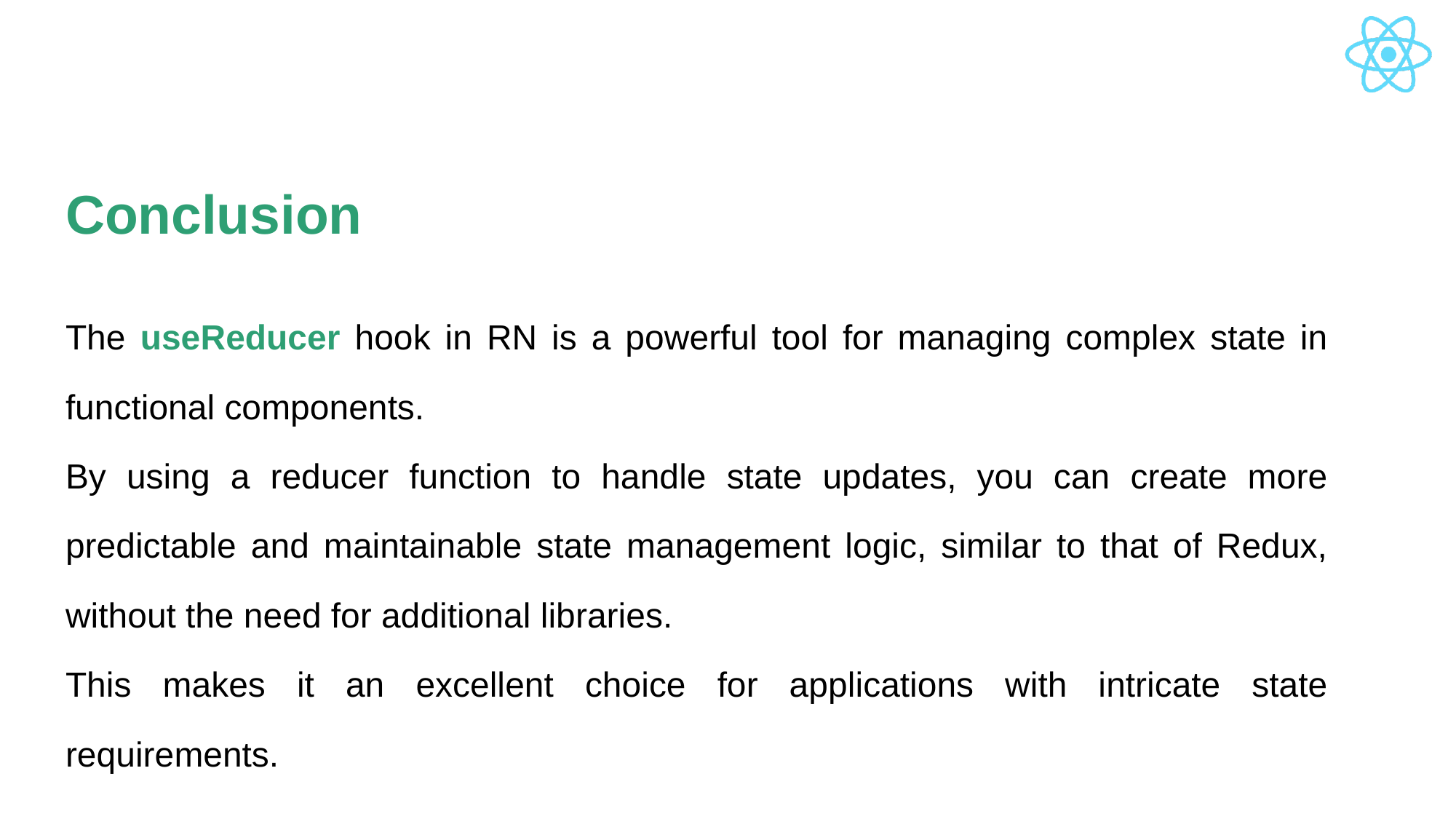

# Conclusion
The useReducer hook in RN is a powerful tool for managing complex state in functional components.
By using a reducer function to handle state updates, you can create more predictable and maintainable state management logic, similar to that of Redux, without the need for additional libraries.
This makes it an excellent choice for applications with intricate state requirements.